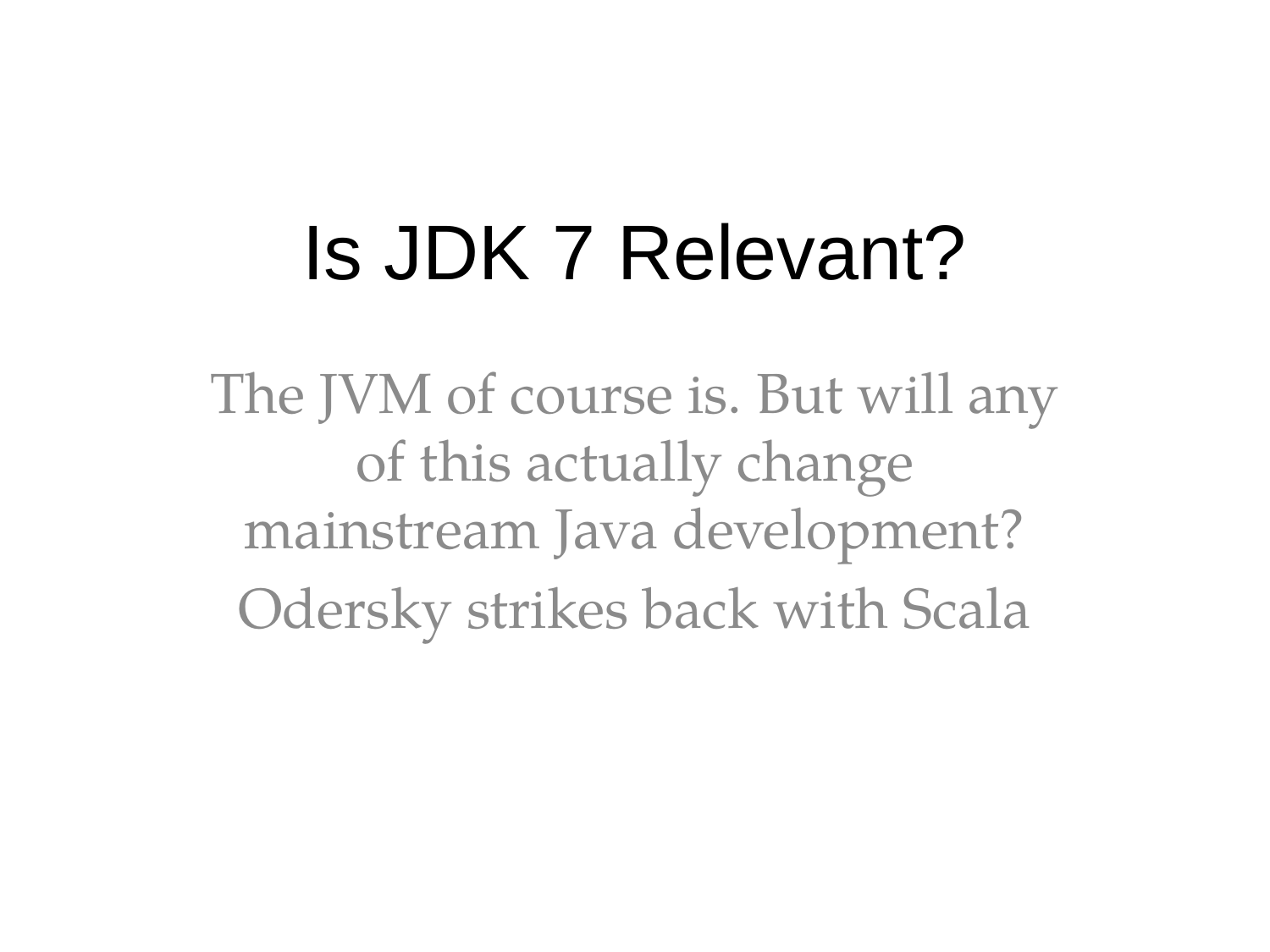

# Is JDK 7 Relevant?
The JVM of course is. But will any of this actually change mainstream Java development?
Odersky strikes back with Scala